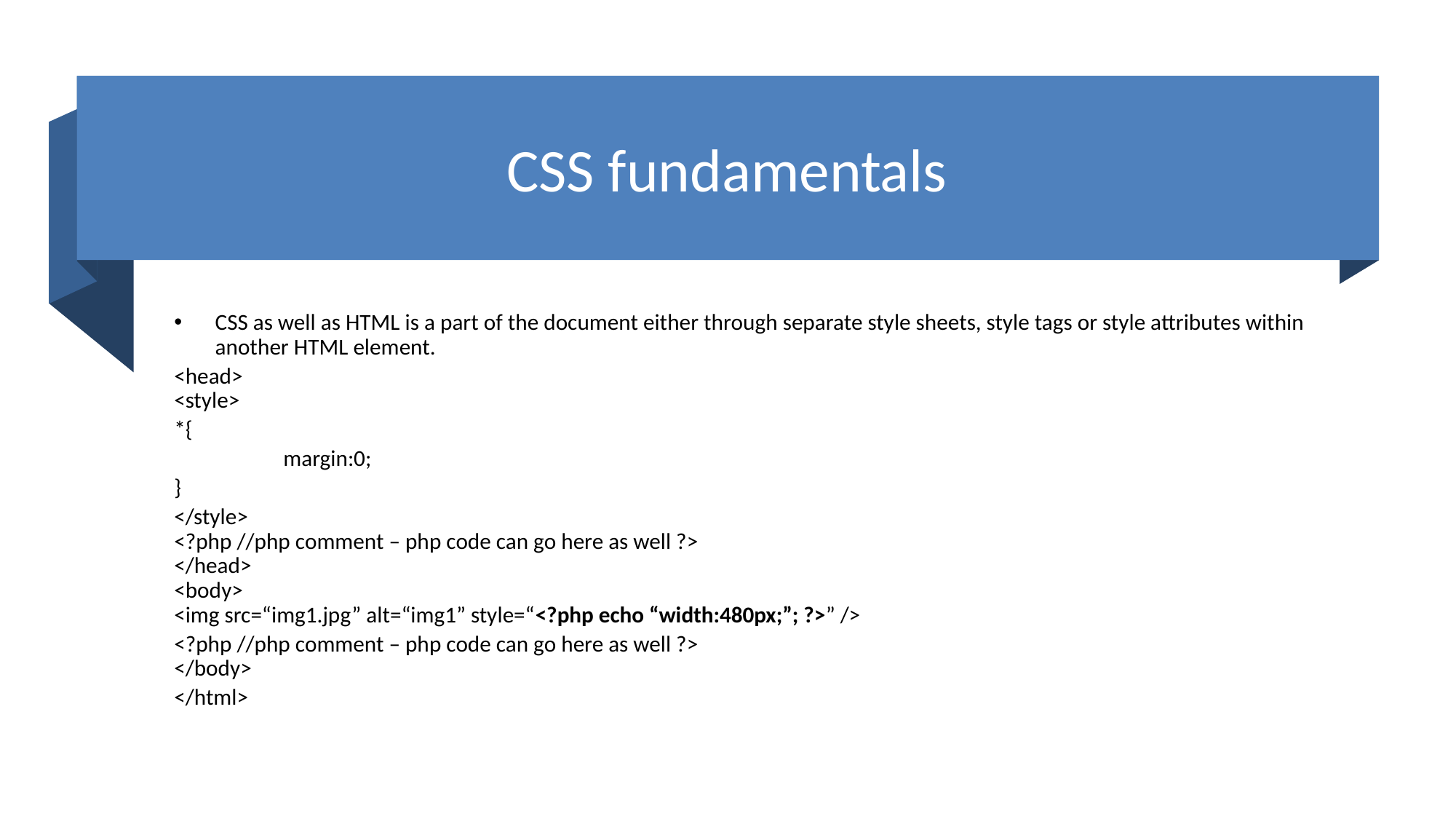

# CSS fundamentals

CSS as well as HTML is a part of the document either through separate style sheets, style tags or style attributes within another HTML element.
<head>
<style>
*{
	margin:0;
}
</style>
<?php //php comment – php code can go here as well ?>
</head>
<body>
<img src=“img1.jpg” alt=“img1” style=“<?php echo “width:480px;”; ?>” />
<?php //php comment – php code can go here as well ?>
</body>
</html>